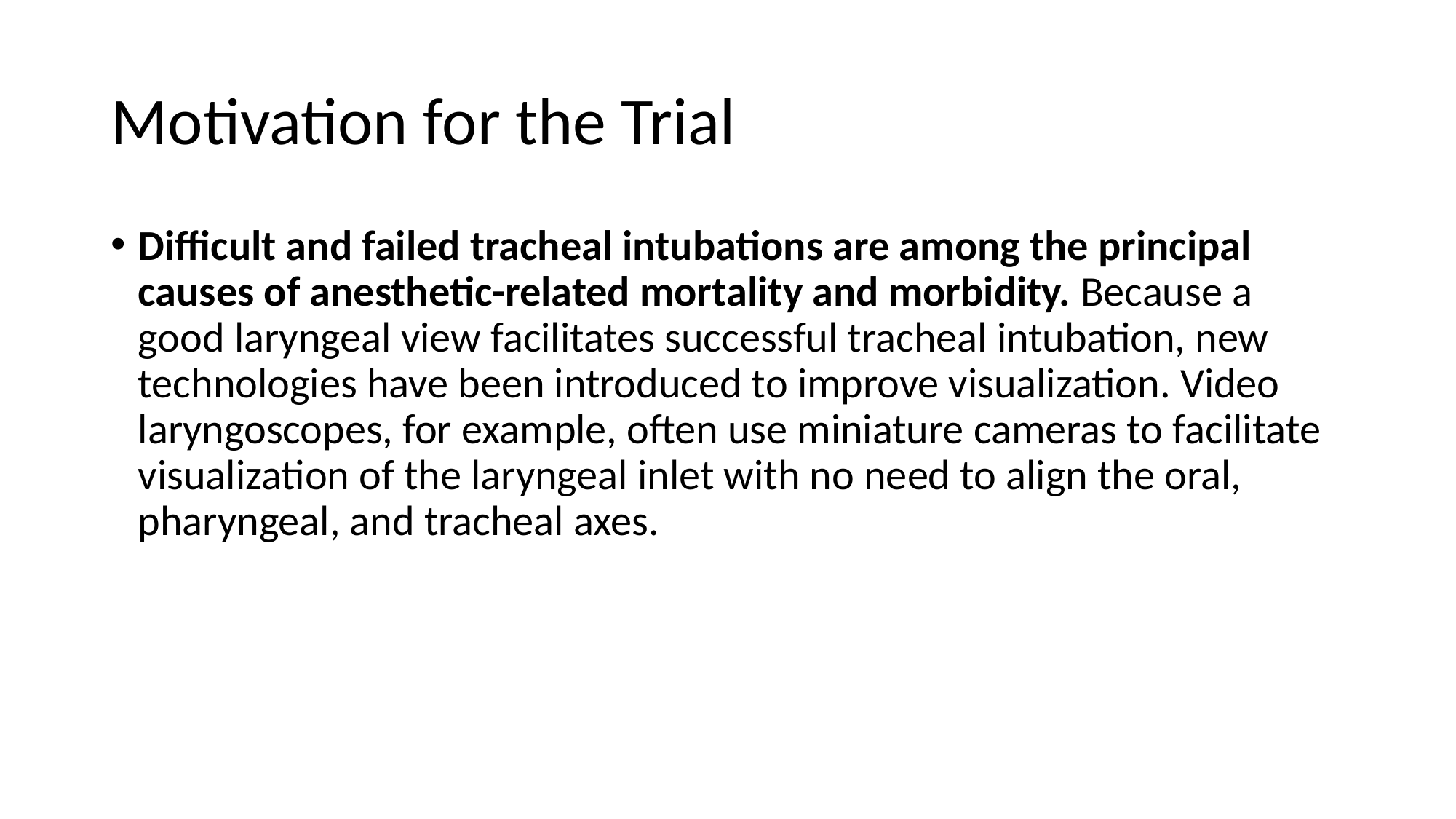

# Motivation for the Trial
Difficult and failed tracheal intubations are among the principal causes of anesthetic-related mortality and morbidity. Because a good laryngeal view facilitates successful tracheal intubation, new technologies have been introduced to improve visualization. Video laryngoscopes, for example, often use miniature cameras to facilitate visualization of the laryngeal inlet with no need to align the oral, pharyngeal, and tracheal axes.